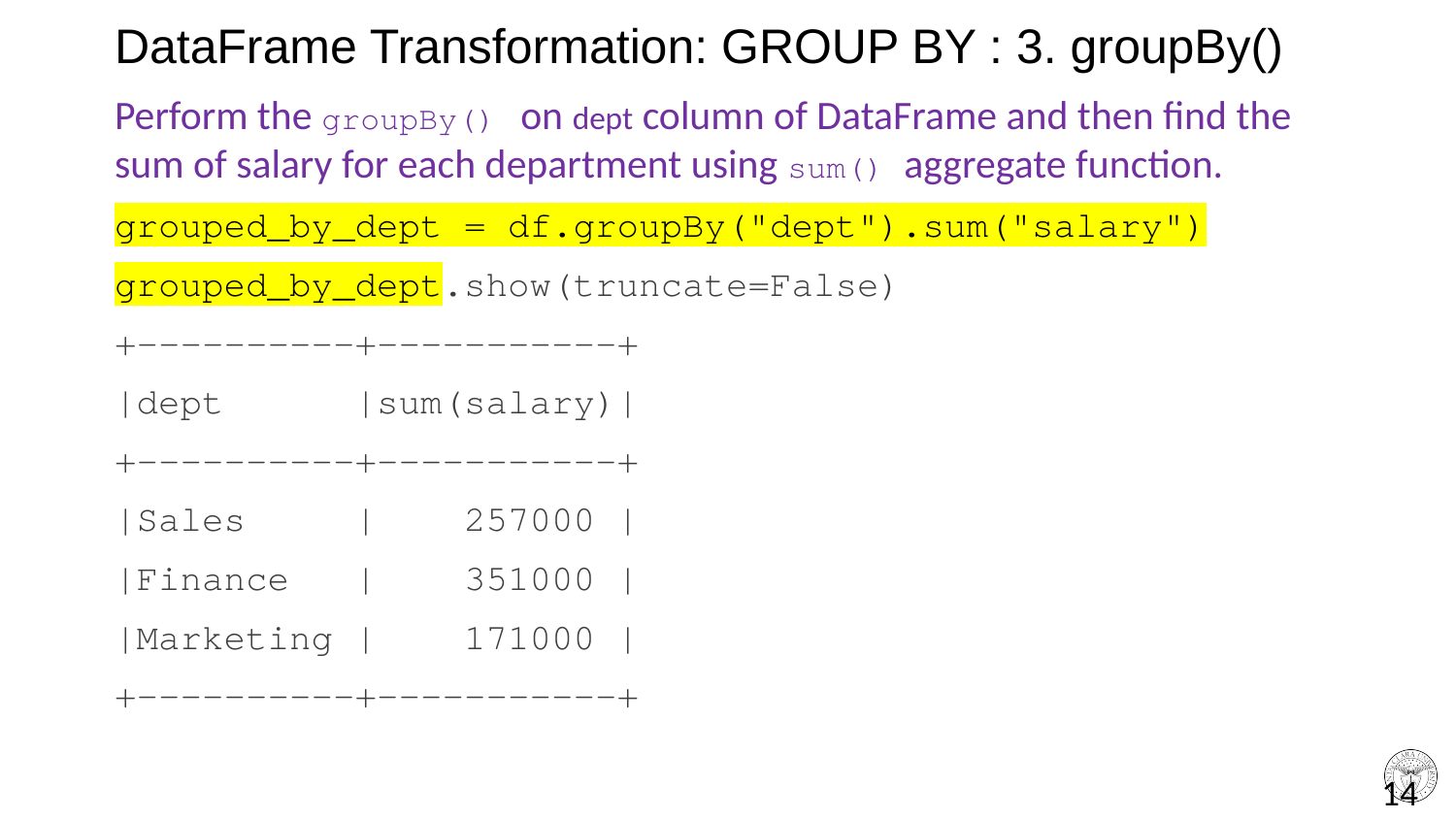

# DataFrame Transformation: GROUP BY : 3. groupBy()
Perform the groupBy() on dept column of DataFrame and then find the sum of salary for each department using sum() aggregate function.
grouped_by_dept = df.groupBy("dept").sum("salary")
grouped_by_dept.show(truncate=False)
+----------+-----------+
|dept      |sum(salary)|
+----------+-----------+
|Sales     |    257000 |
|Finance   |    351000 |
|Marketing |    171000 |
+----------+-----------+
14